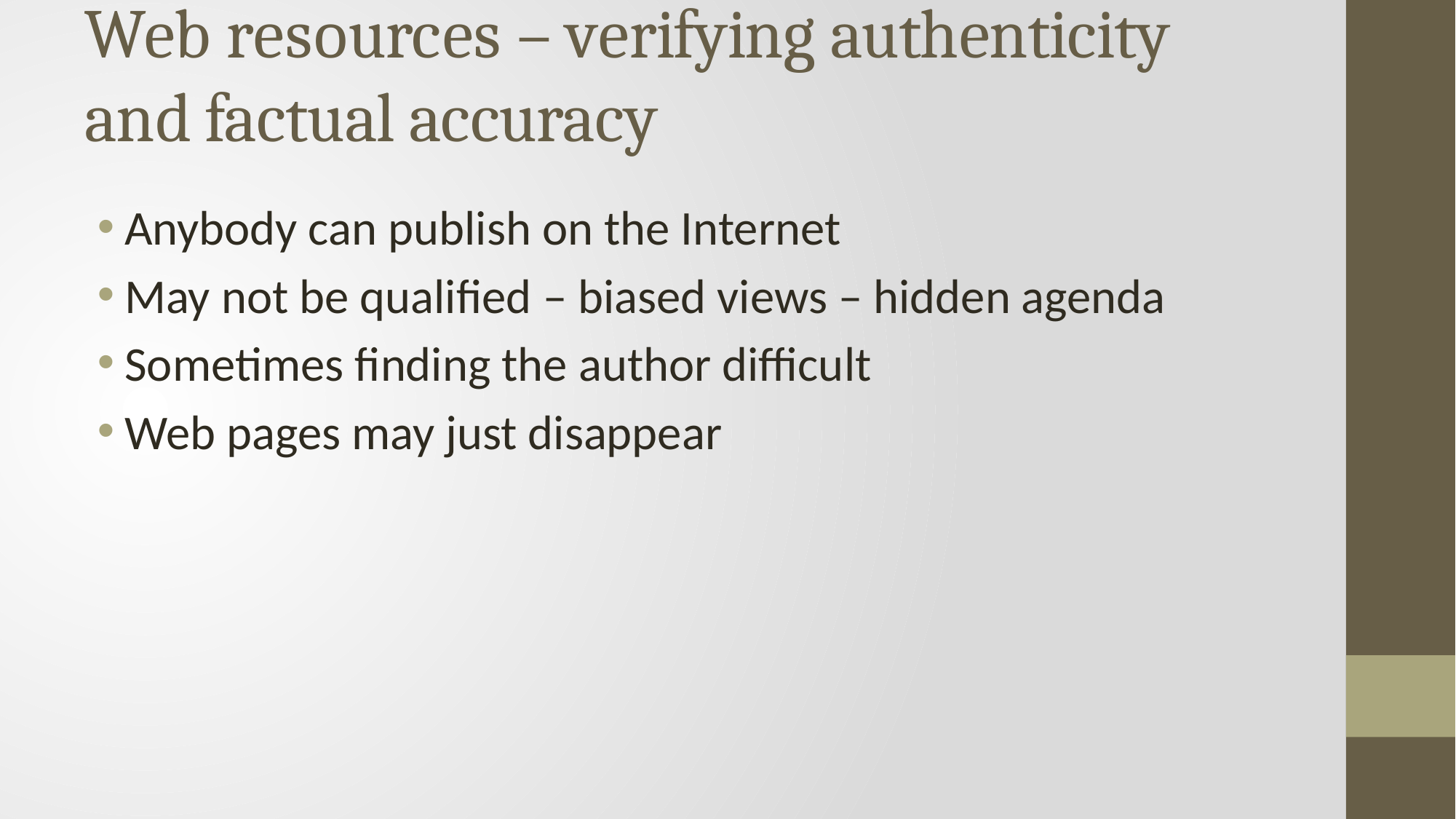

# Web resources – verifying authenticity and factual accuracy
Anybody can publish on the Internet
May not be qualified – biased views – hidden agenda
Sometimes finding the author difficult
Web pages may just disappear